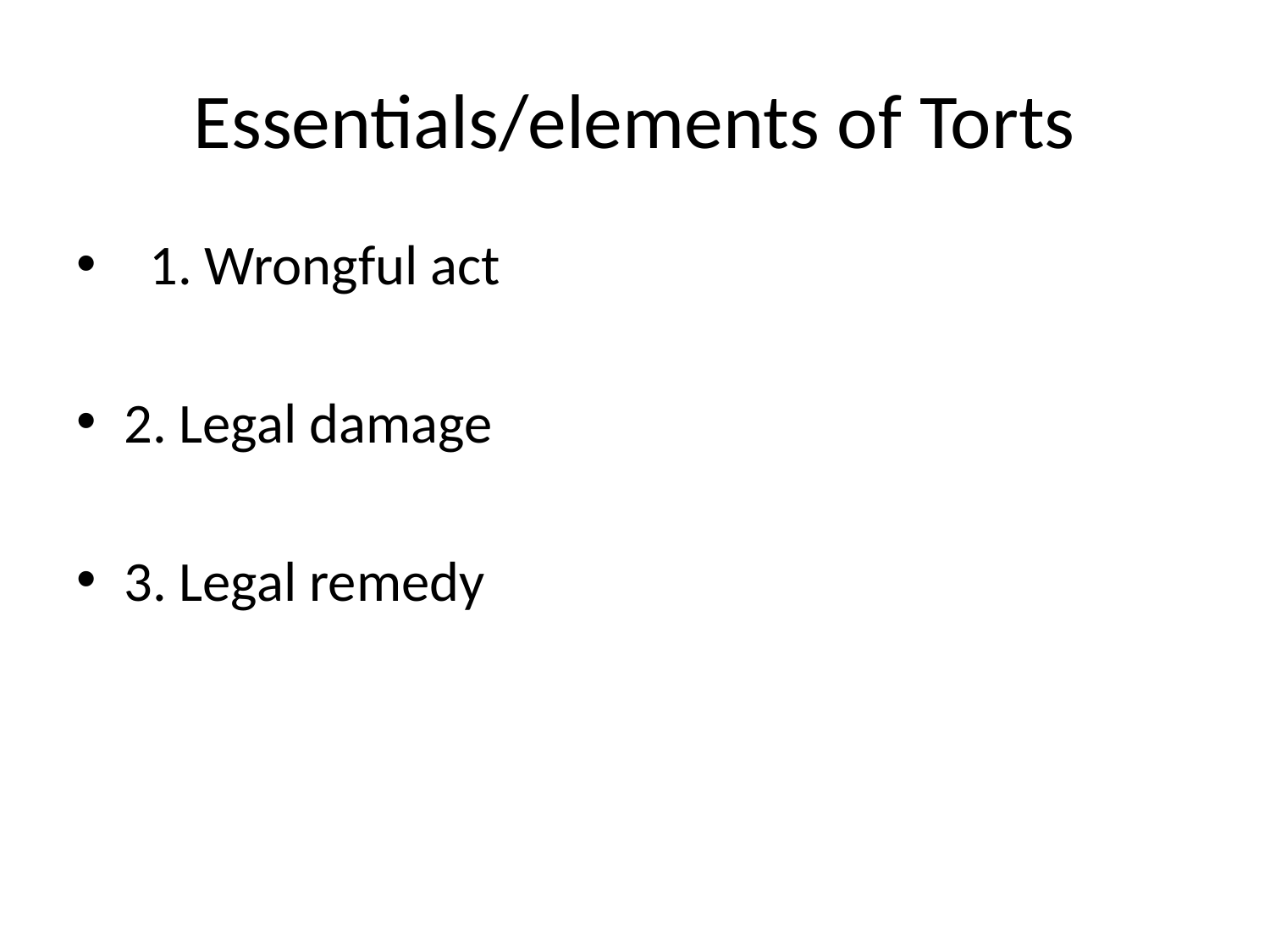

# Essentials/elements of Torts
  1. Wrongful act

2. Legal damage

3. Legal remedy